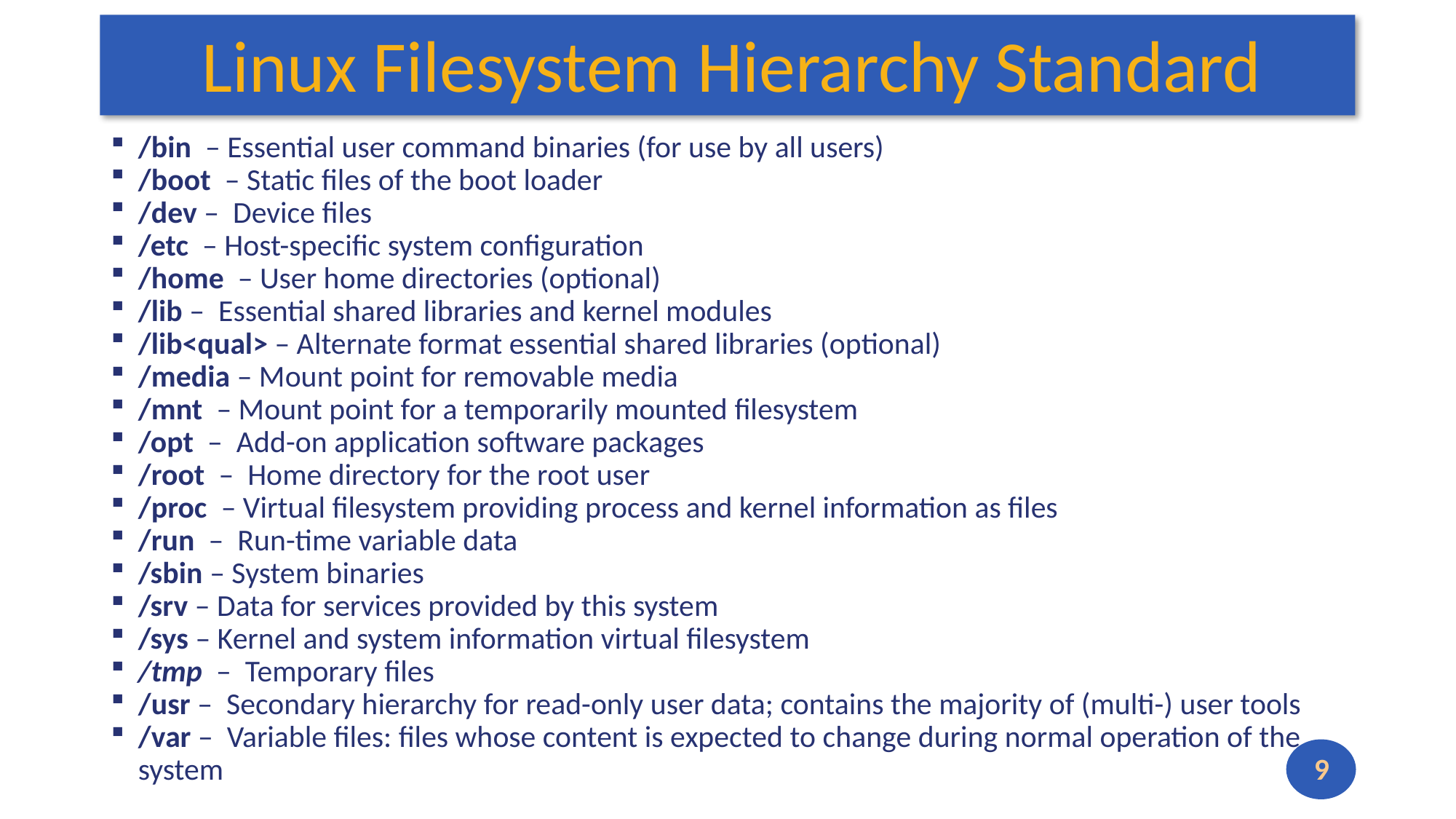

# Linux Filesystem Hierarchy Standard
/bin  – Essential user command binaries (for use by all users)
/boot  – Static files of the boot loader
/dev –  Device files
/etc  – Host-specific system configuration
/home  – User home directories (optional)
/lib –  Essential shared libraries and kernel modules
/lib<qual> – Alternate format essential shared libraries (optional)
/media – Mount point for removable media
/mnt  – Mount point for a temporarily mounted filesystem
/opt  –  Add-on application software packages
/root  –  Home directory for the root user
/proc  – Virtual filesystem providing process and kernel information as files
/run  –  Run-time variable data
/sbin – System binaries
/srv – Data for services provided by this system
/sys – Kernel and system information virtual filesystem
/tmp  –  Temporary files
/usr –  Secondary hierarchy for read-only user data; contains the majority of (multi-) user tools
/var –  Variable files: files whose content is expected to change during normal operation of the system
9